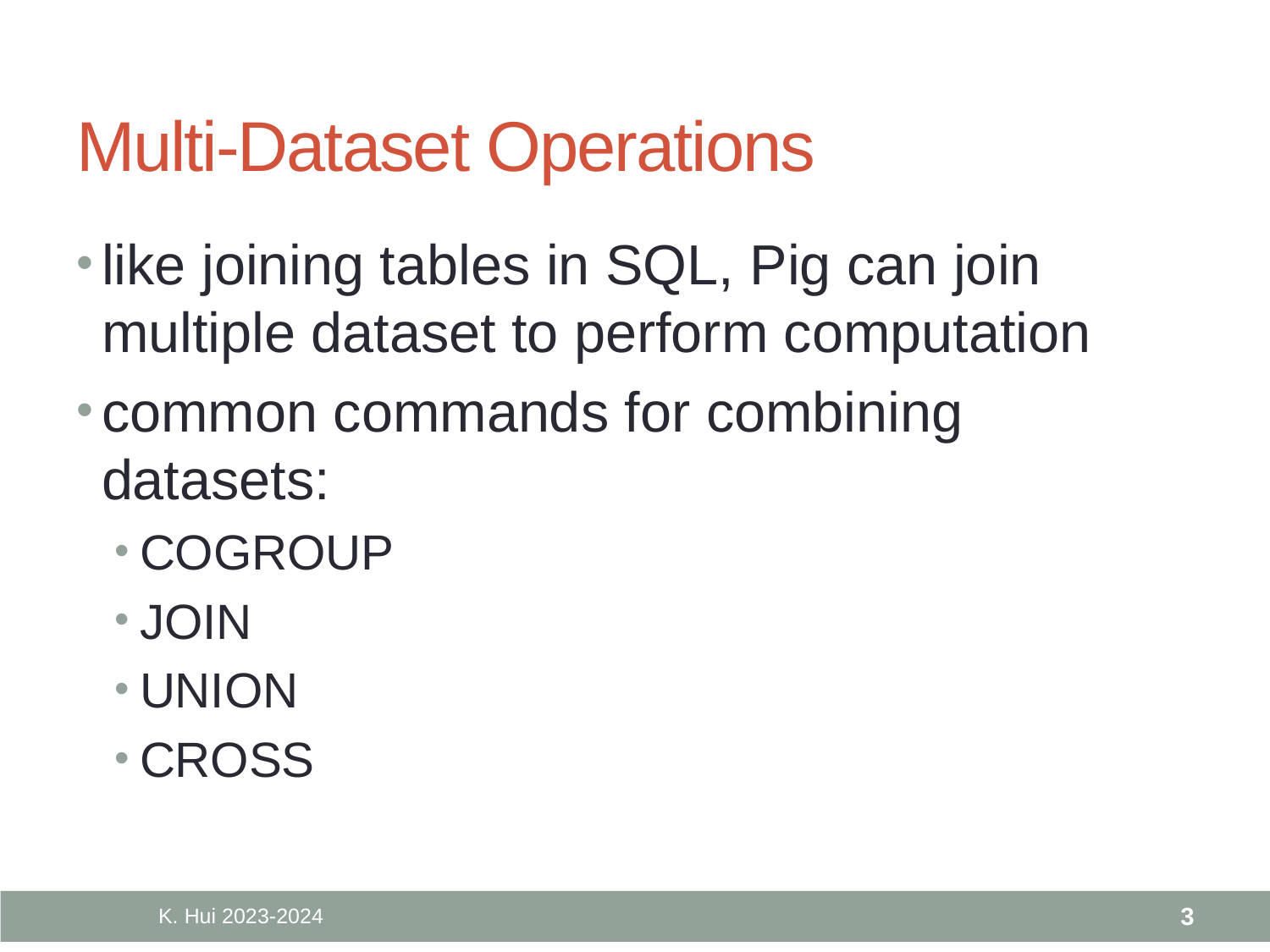

# Multi-Dataset Operations
like joining tables in SQL, Pig can join multiple dataset to perform computation
common commands for combining datasets:
COGROUP
JOIN
UNION
CROSS
K. Hui 2023-2024
3